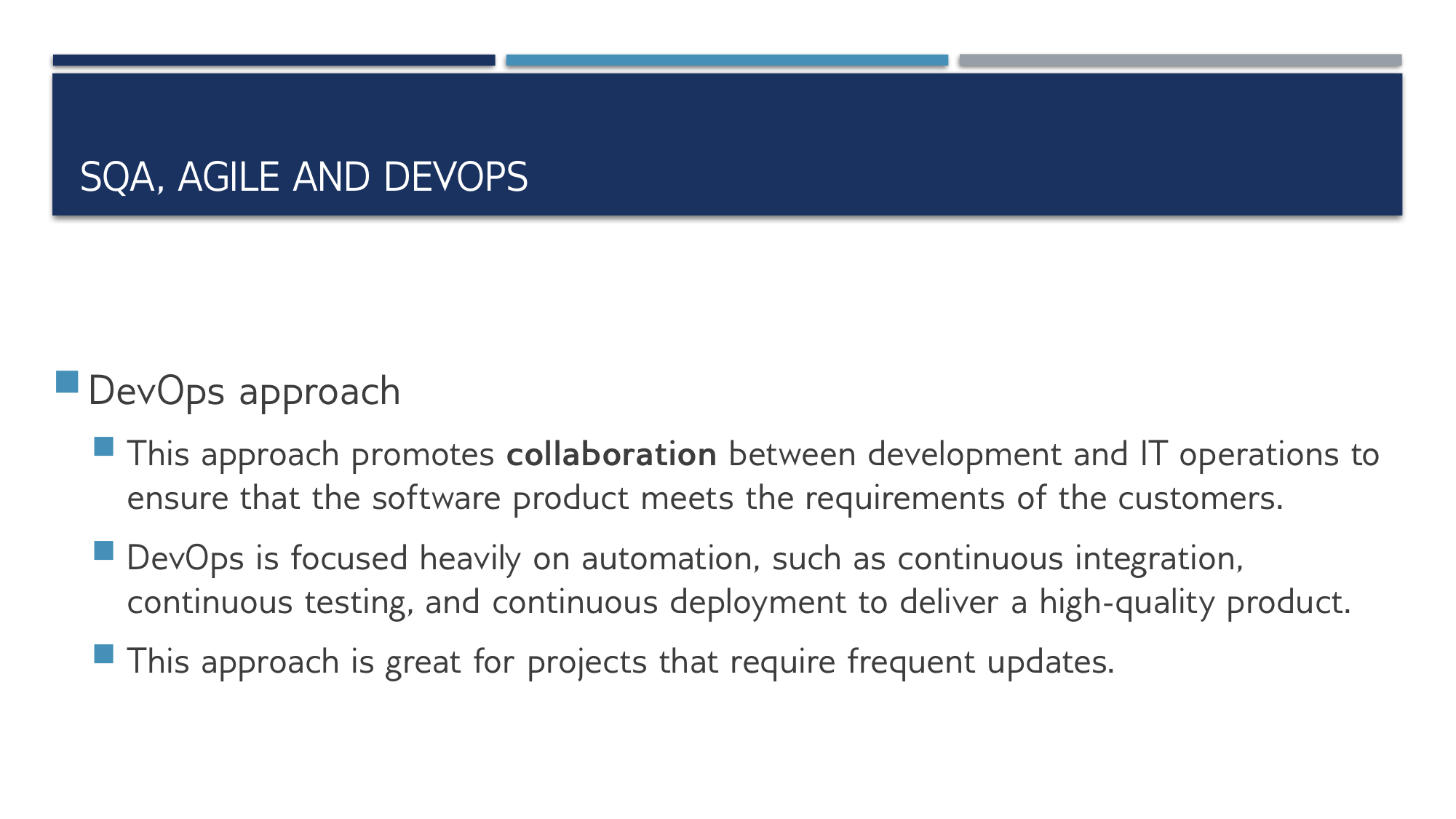

# SQA, Agile and DevOps
DevOps approach
This approach promotes collaboration between development and IT operations to ensure that the software product meets the requirements of the customers.
DevOps is focused heavily on automation, such as continuous integration, continuous testing, and continuous deployment to deliver a high-quality product.
This approach is great for projects that require frequent updates.